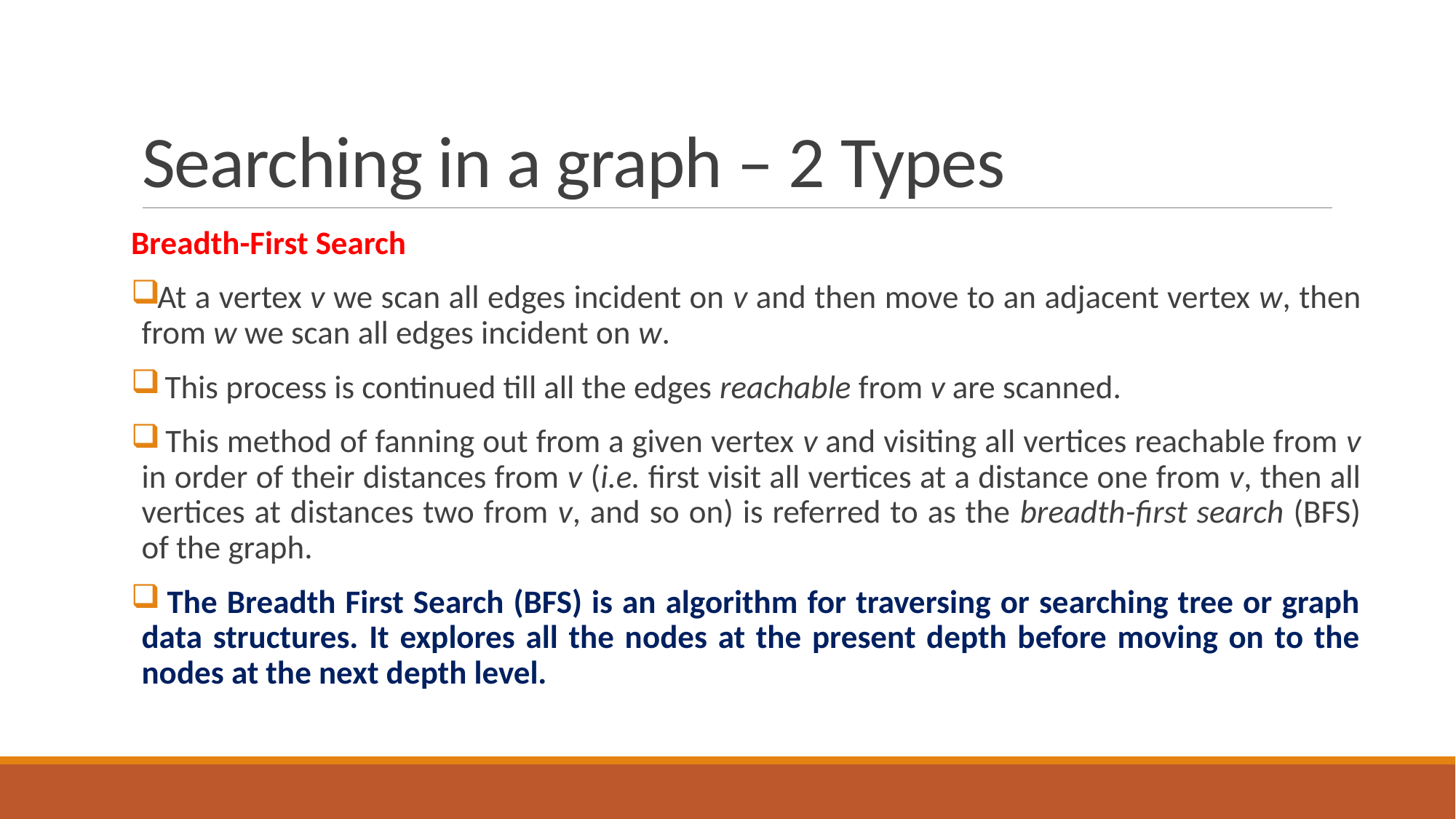

# Searching in a graph – 2 Types
Breadth-First Search
At a vertex v we scan all edges incident on v and then move to an adjacent vertex w, then from w we scan all edges incident on w.
 This process is continued till all the edges reachable from v are scanned.
 This method of fanning out from a given vertex v and visiting all vertices reachable from v in order of their distances from v (i.e. first visit all vertices at a distance one from v, then all vertices at distances two from v, and so on) is referred to as the breadth-first search (BFS) of the graph.
 The Breadth First Search (BFS) is an algorithm for traversing or searching tree or graph data structures. It explores all the nodes at the present depth before moving on to the nodes at the next depth level.